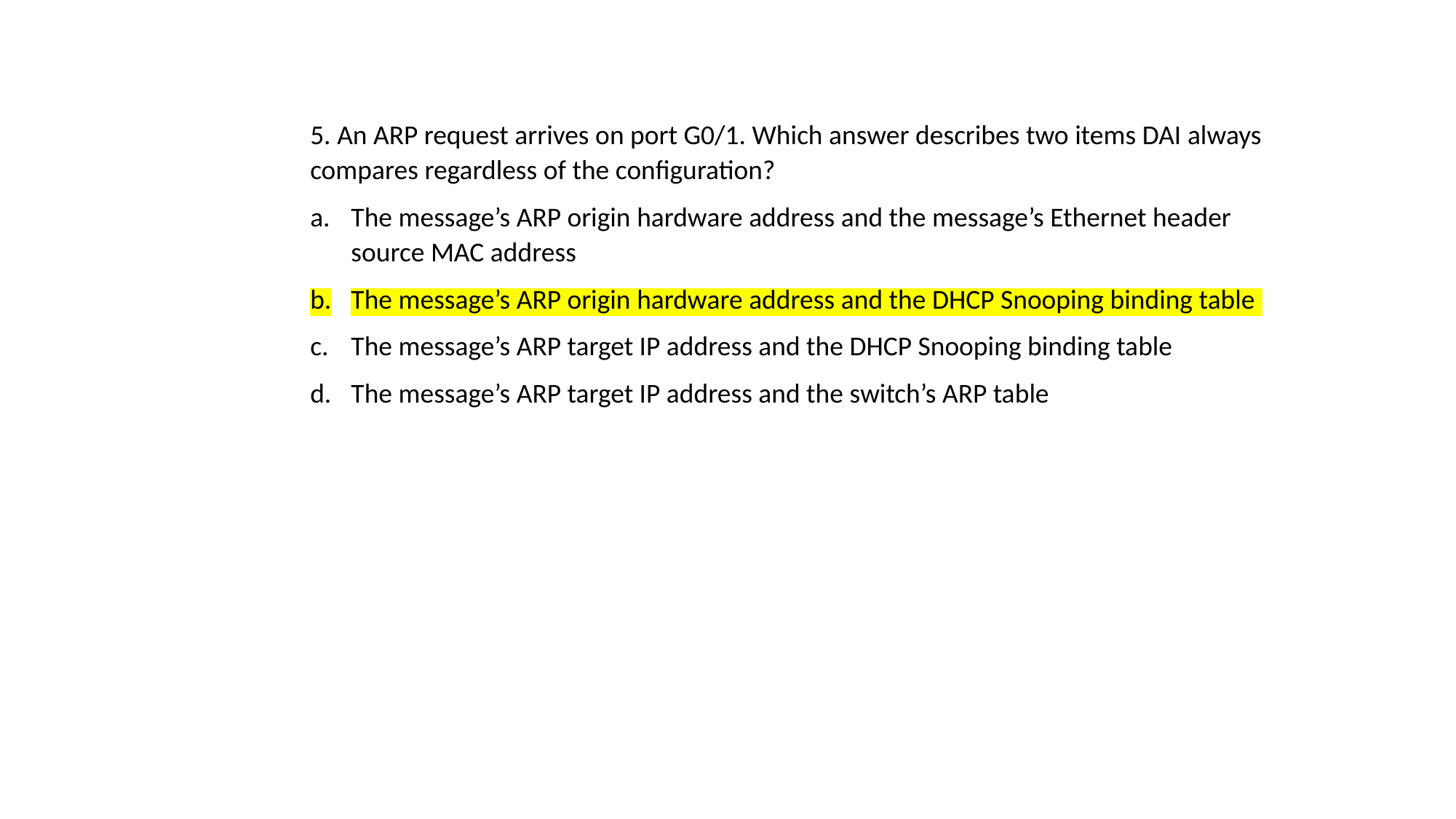

5. An ARP request arrives on port G0/1. Which answer describes two items DAI always compares regardless of the configuration?
The message’s ARP origin hardware address and the message’s Ethernet header source MAC address
The message’s ARP origin hardware address and the DHCP Snooping binding table
The message’s ARP target IP address and the DHCP Snooping binding table
The message’s ARP target IP address and the switch’s ARP table